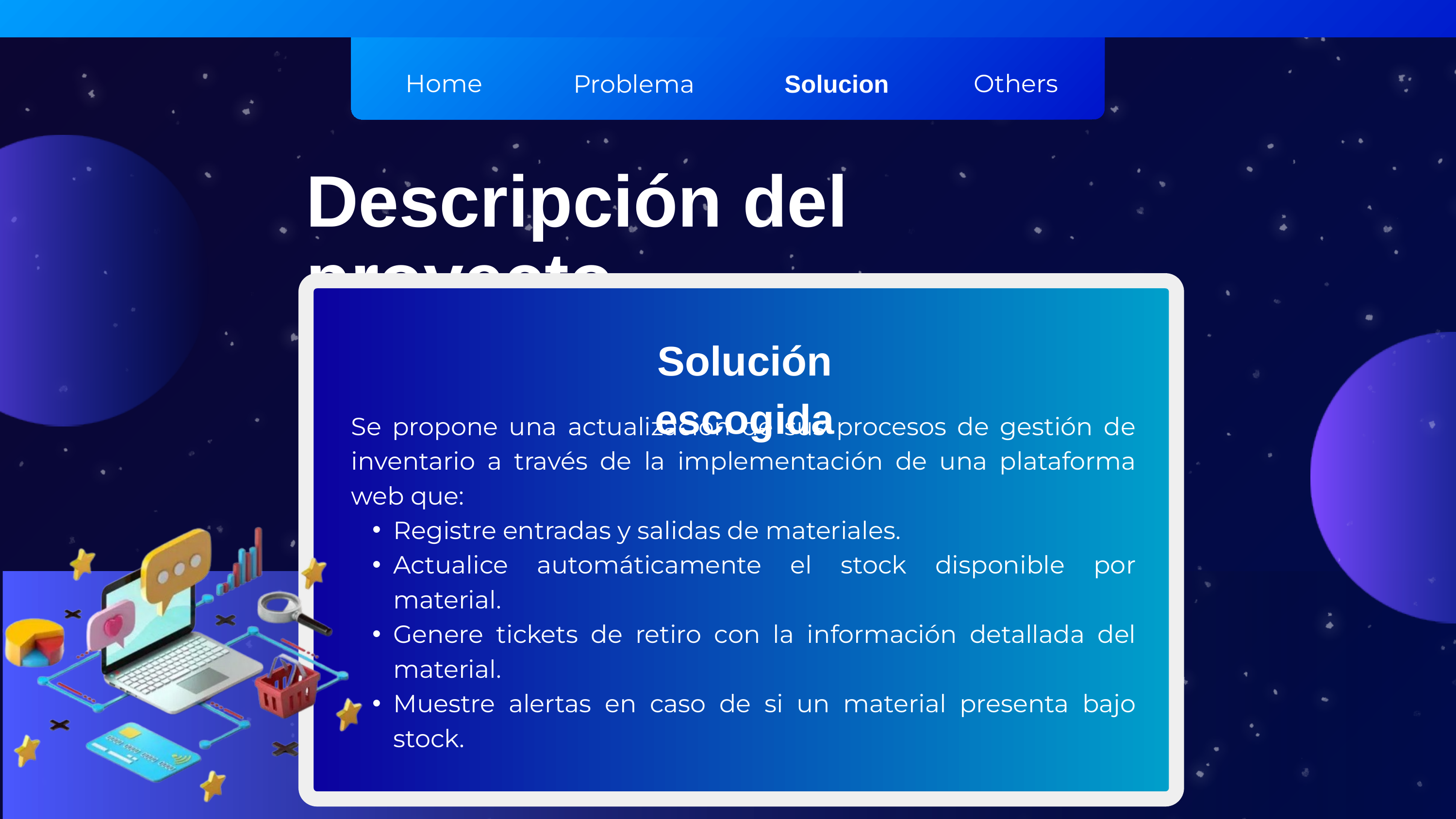

Home
Others
Problema
Solucion

Descripción del proyecto​

Solución escogida

Se propone una actualización de sus procesos de gestión de inventario a través de la implementación de una plataforma web que:​
Registre entradas y salidas de materiales.​
Actualice automáticamente el stock disponible por material.​
Genere tickets de retiro con la información detallada del material.​
Muestre alertas en caso de si un material presenta bajo stock.